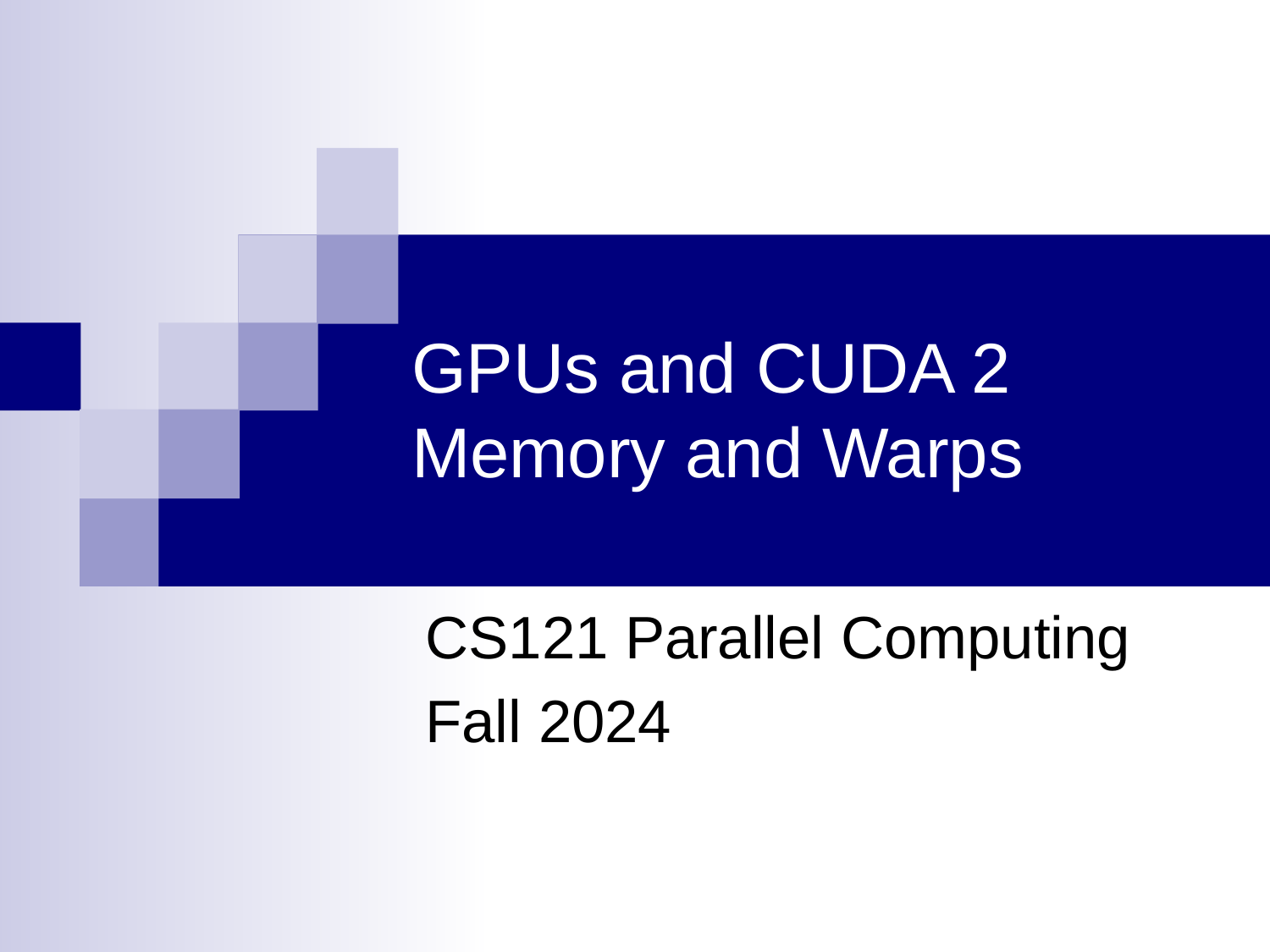

# GPUs and CUDA 2 Memory and Warps
CS121 Parallel Computing
Fall 2024